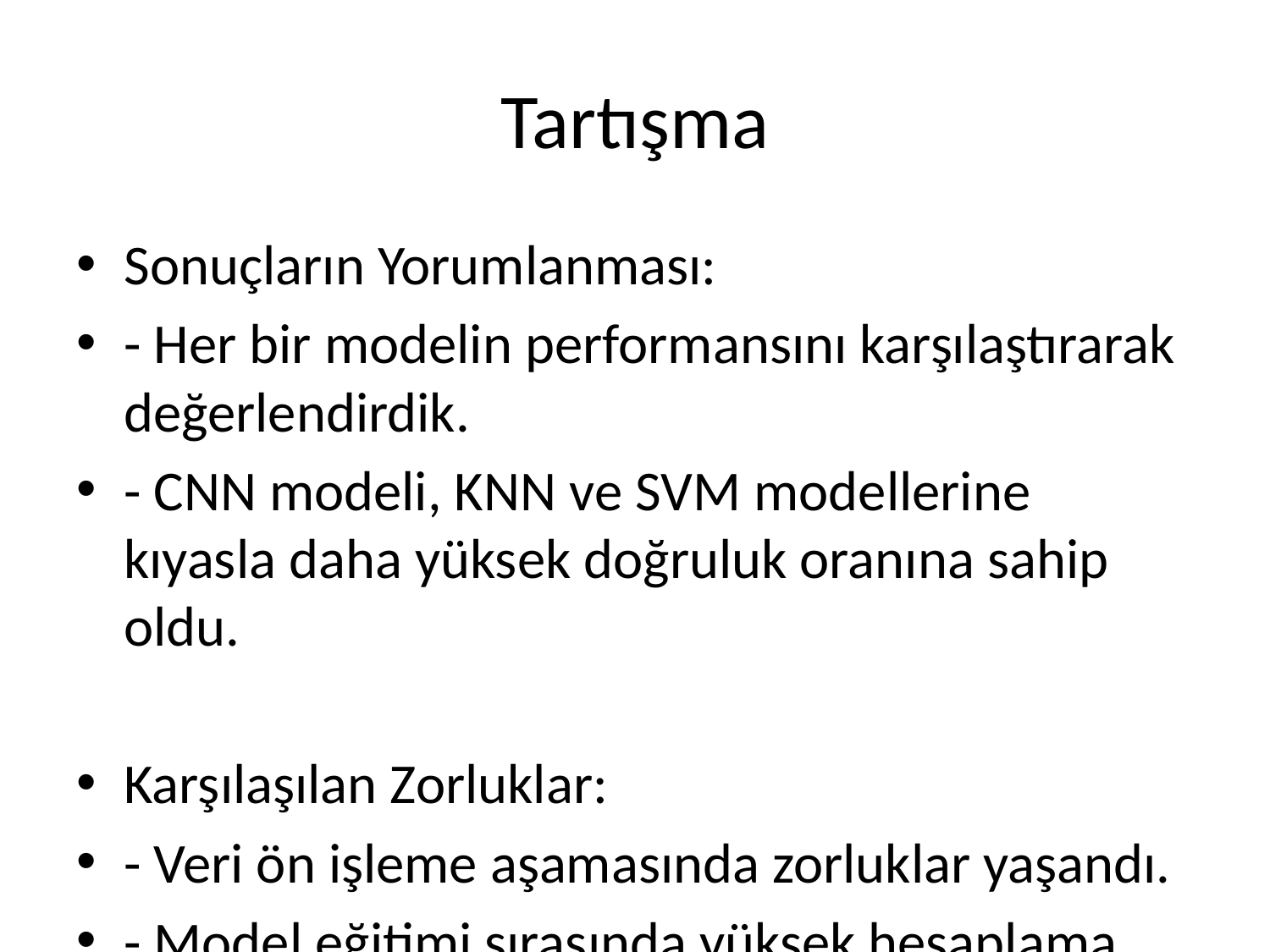

# Tartışma
Sonuçların Yorumlanması:
- Her bir modelin performansını karşılaştırarak değerlendirdik.
- CNN modeli, KNN ve SVM modellerine kıyasla daha yüksek doğruluk oranına sahip oldu.

Karşılaşılan Zorluklar:
- Veri ön işleme aşamasında zorluklar yaşandı.
- Model eğitimi sırasında yüksek hesaplama maliyeti ve zaman yönetimi sorunları ile karşılaşıldı.

Gelecek Çalışmalar:
- Model performansını artırmak için hiperparametre optimizasyonu yapılabilir.
- Daha karmaşık modeller ve farklı veri setleri ile çalışılabilir.